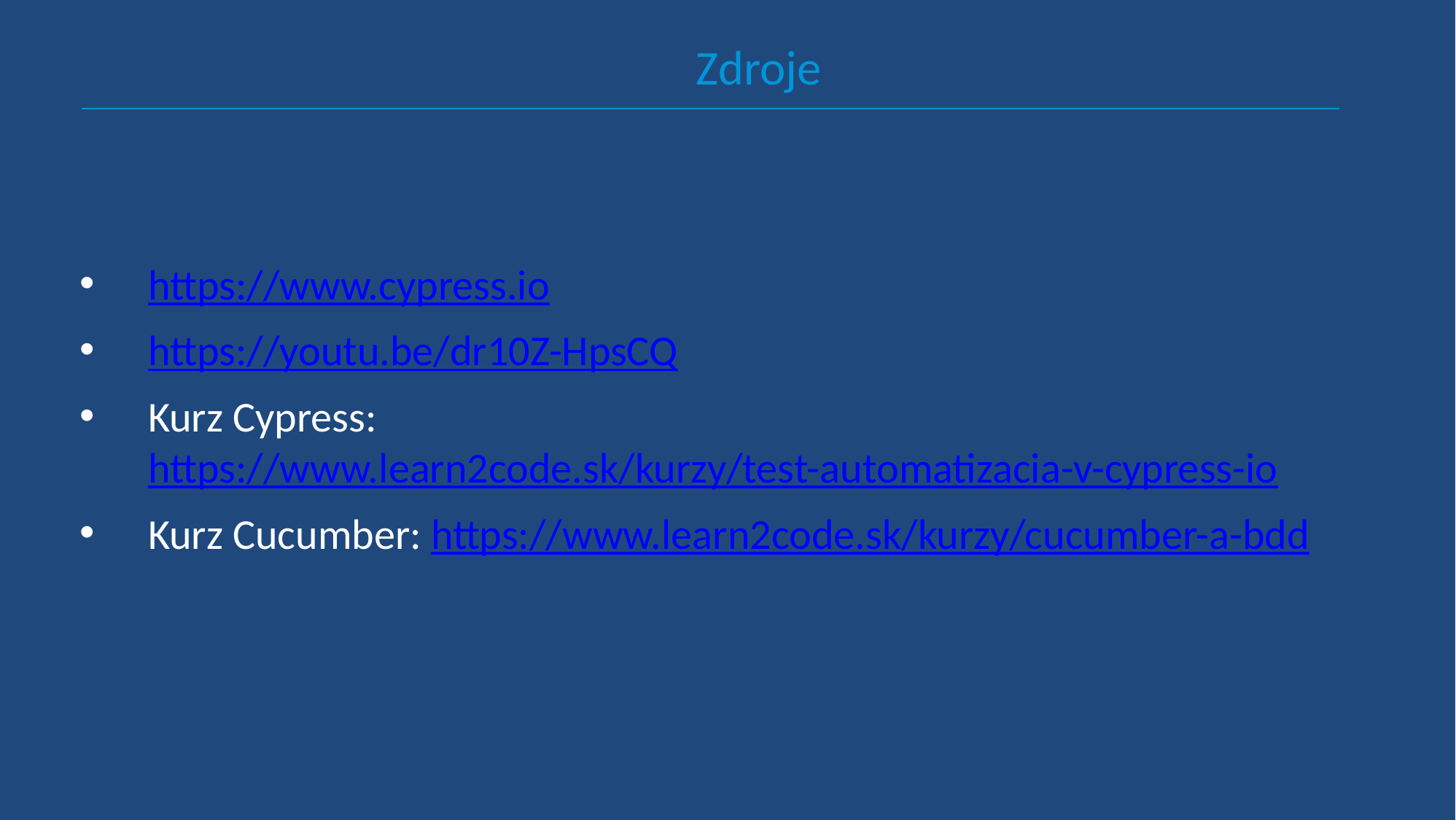

Zdroje

https://www.cypress.io
https://youtu.be/dr10Z-HpsCQ
Kurz Cypress: https://www.learn2code.sk/kurzy/test-automatizacia-v-cypress-io
Kurz Cucumber: https://www.learn2code.sk/kurzy/cucumber-a-bdd